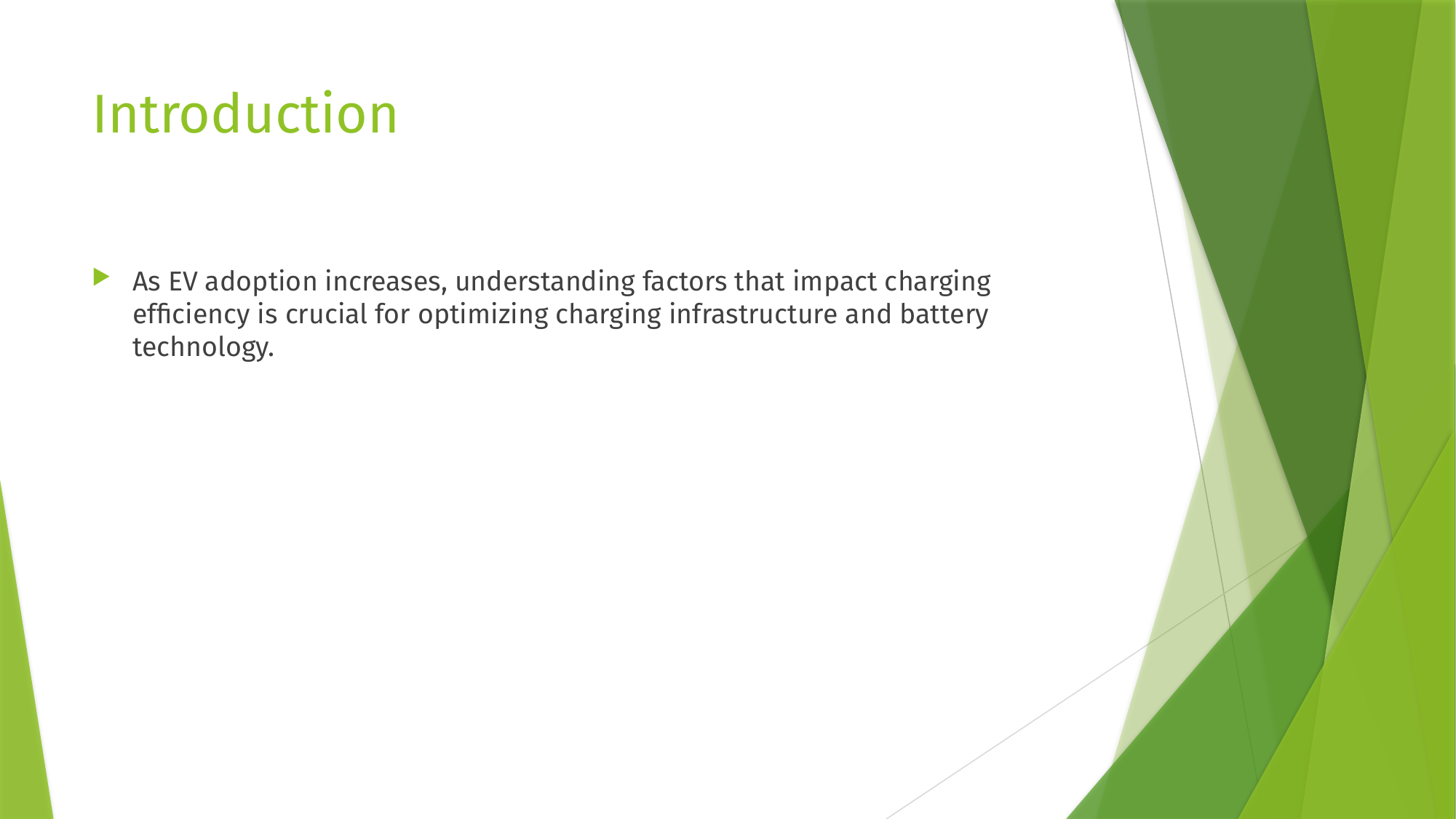

# Introduction
As EV adoption increases, understanding factors that impact charging efficiency is crucial for optimizing charging infrastructure and battery technology.